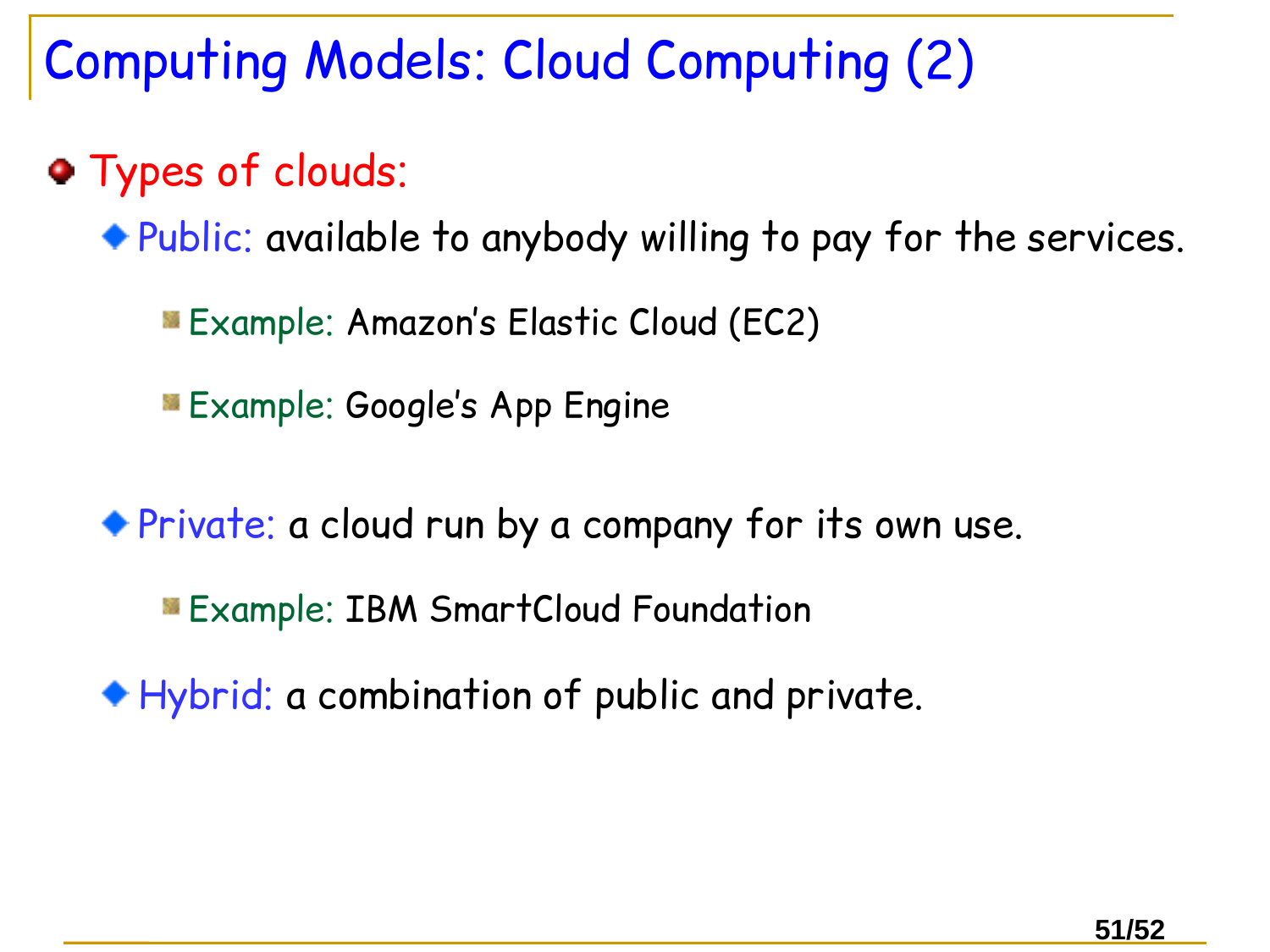

# Computing Models: Cloud Computing (2)
Types of clouds:

Public: available to anybody willing to pay for the services.

Example: Amazon’s Elastic Cloud (EC2)

Example: Google’s App Engine

Private: a cloud run by a company for its own use.

Example: IBM SmartCloud Foundation

Hybrid: a combination of public and private.